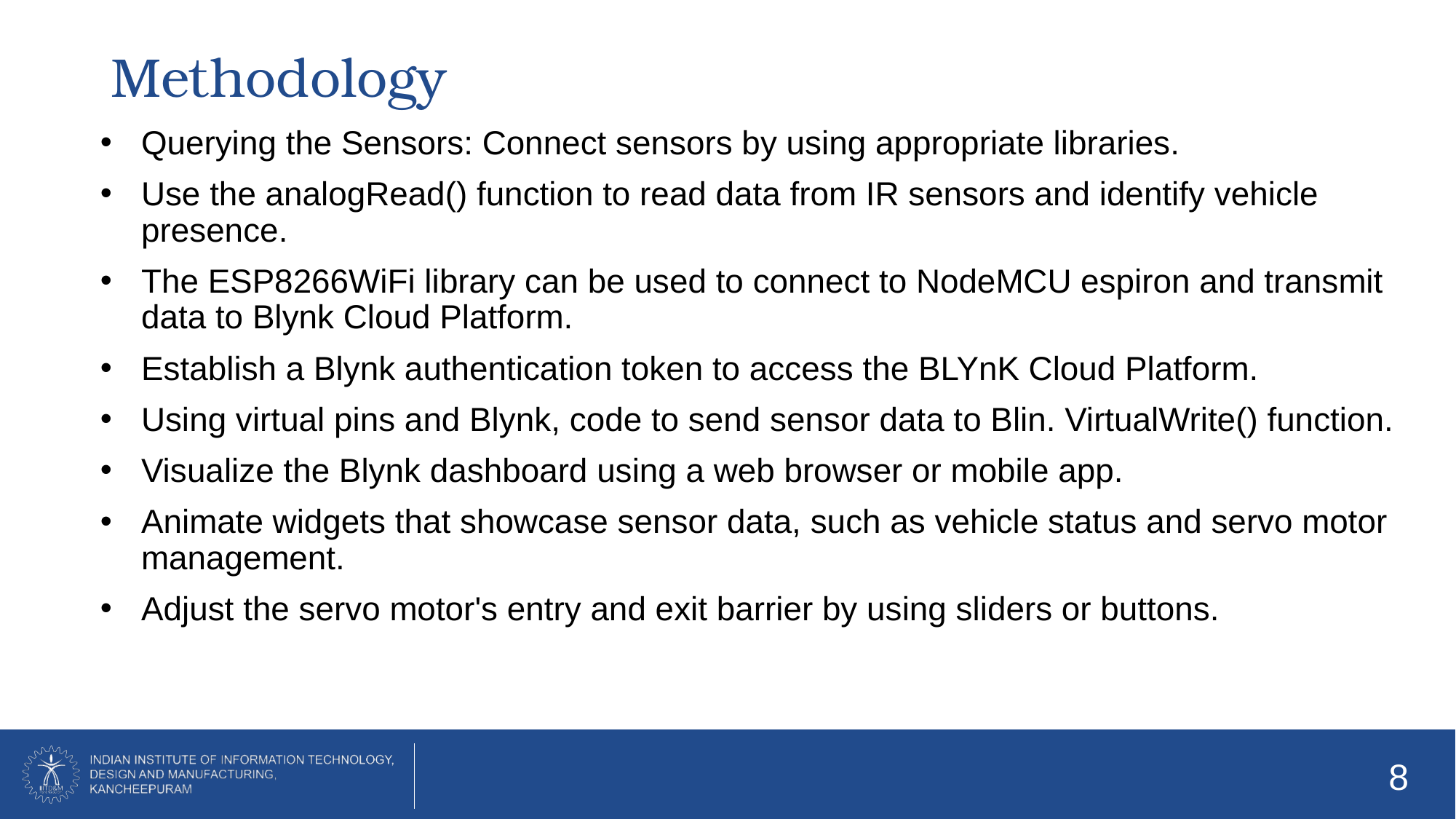

# Methodology
Querying the Sensors: Connect sensors by using appropriate libraries.
Use the analogRead() function to read data from IR sensors and identify vehicle presence.
The ESP8266WiFi library can be used to connect to NodeMCU espiron and transmit data to Blynk Cloud Platform.
Establish a Blynk authentication token to access the BLYnK Cloud Platform.
Using virtual pins and Blynk, code to send sensor data to Blin. VirtualWrite() function.
Visualize the Blynk dashboard using a web browser or mobile app.
Animate widgets that showcase sensor data, such as vehicle status and servo motor management.
Adjust the servo motor's entry and exit barrier by using sliders or buttons.
8